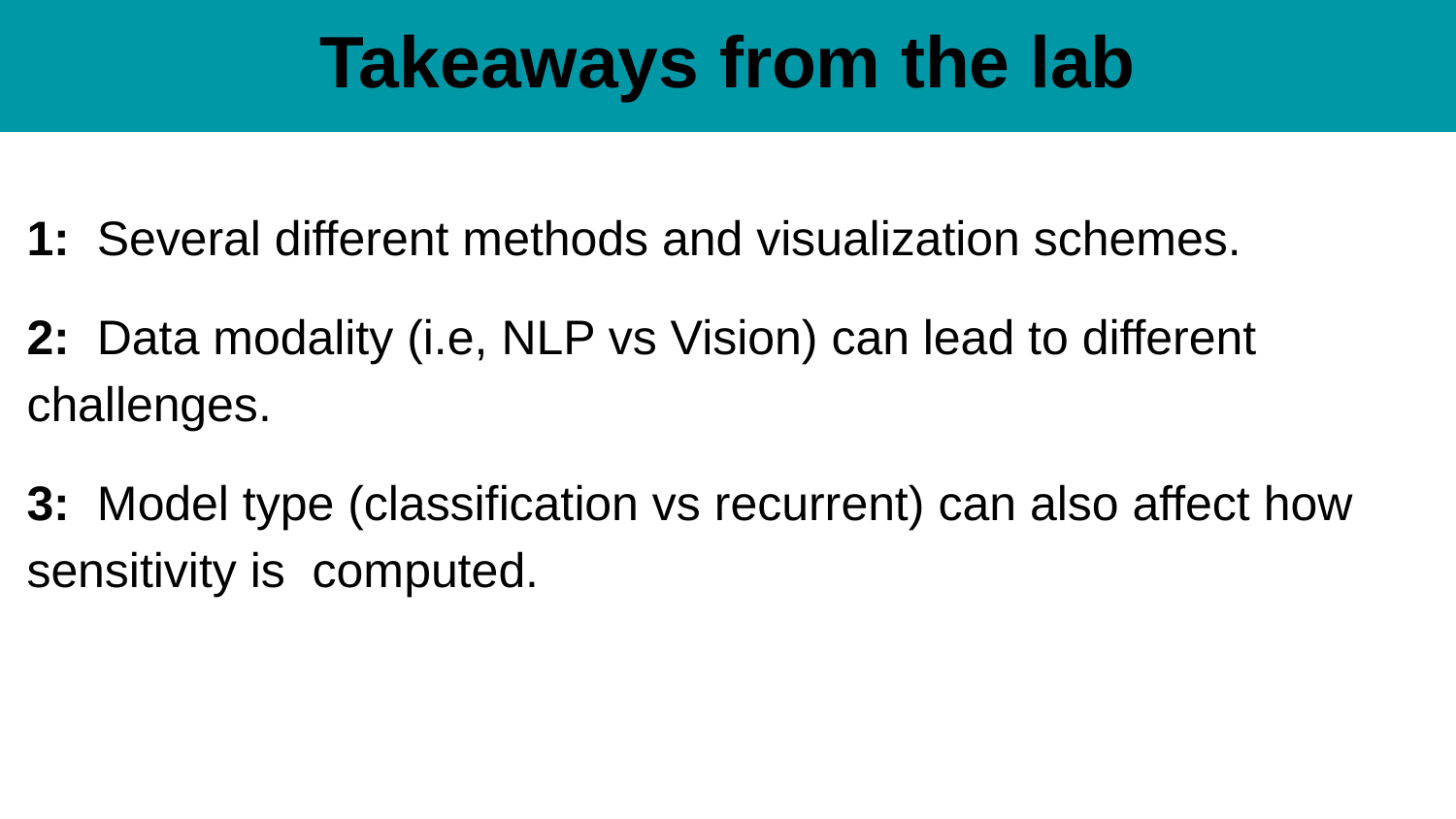

# Takeaways from the lab
1:  Several different methods and visualization schemes.
2:  Data modality (i.e, NLP vs Vision) can lead to different challenges.
3:  Model type (classification vs recurrent) can also affect how sensitivity is  computed.